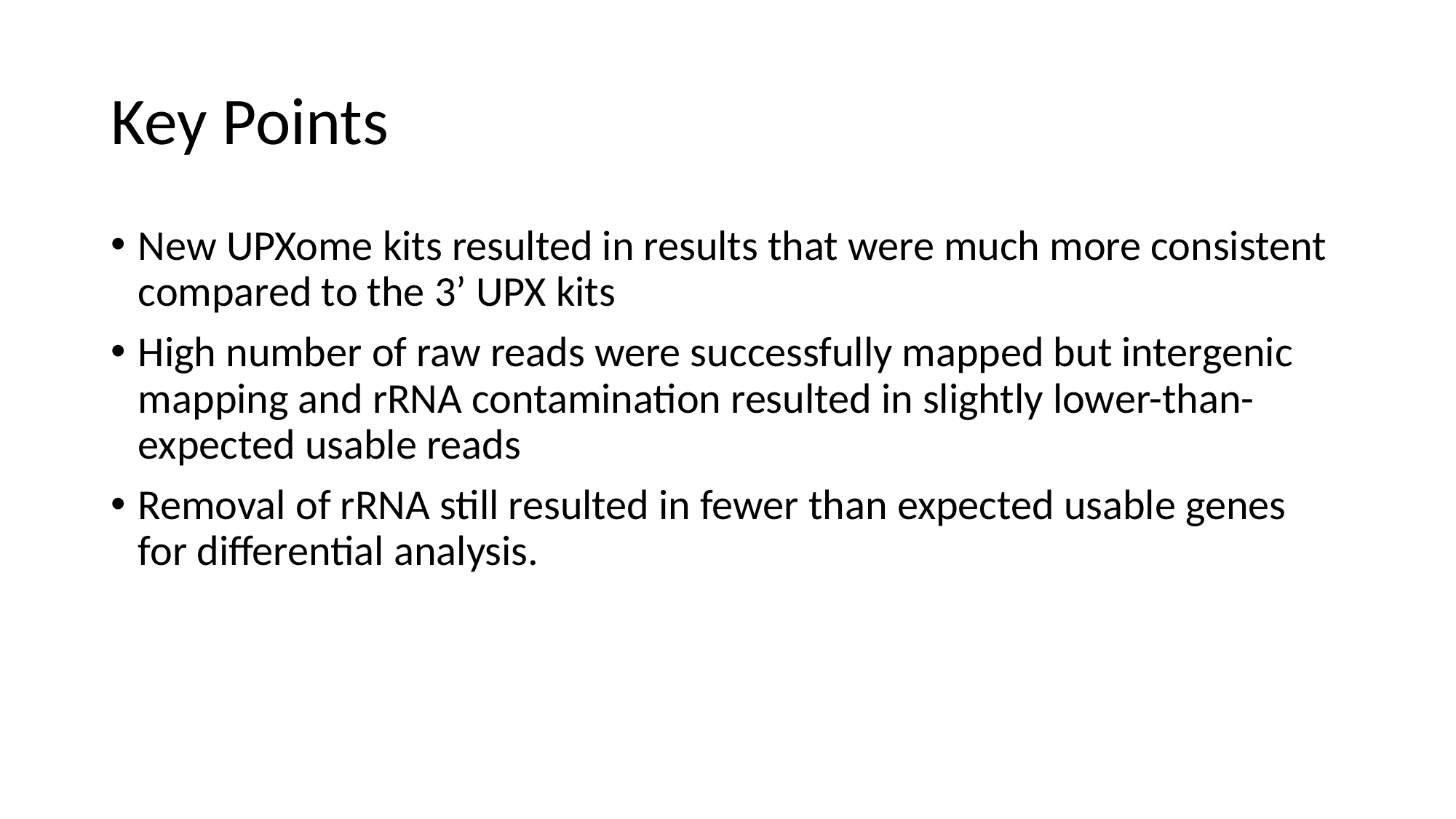

# Key Points
New UPXome kits resulted in results that were much more consistent compared to the 3’ UPX kits
High number of raw reads were successfully mapped but intergenic mapping and rRNA contamination resulted in slightly lower-than-expected usable reads
Removal of rRNA still resulted in fewer than expected usable genes for differential analysis.